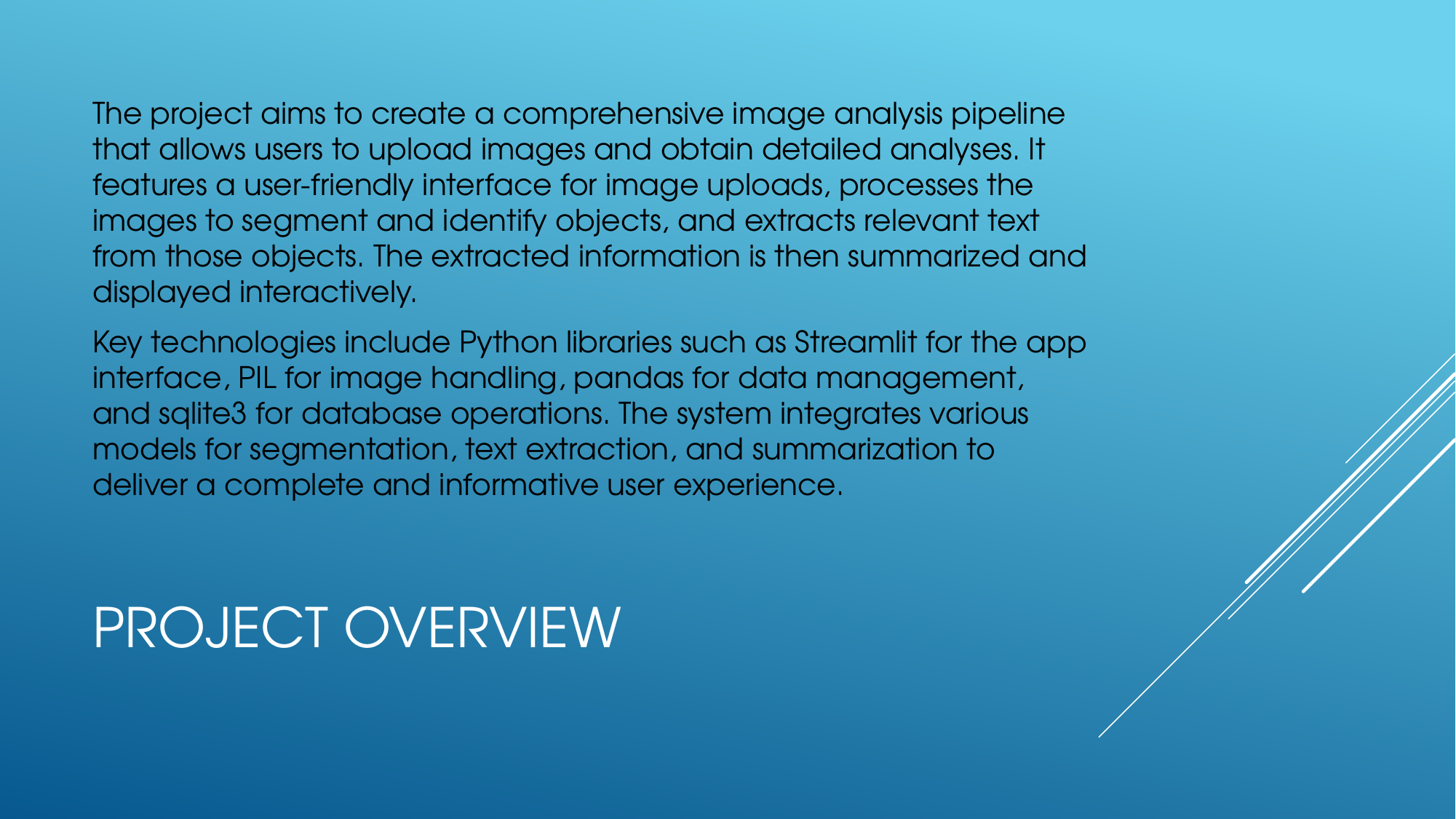

The project aims to create a comprehensive image analysis pipeline that allows users to upload images and obtain detailed analyses. It features a user-friendly interface for image uploads, processes the images to segment and identify objects, and extracts relevant text from those objects. The extracted information is then summarized and displayed interactively.
Key technologies include Python libraries such as Streamlit for the app interface, PIL for image handling, pandas for data management, and sqlite3 for database operations. The system integrates various models for segmentation, text extraction, and summarization to deliver a complete and informative user experience.
# Project OVERVIEW